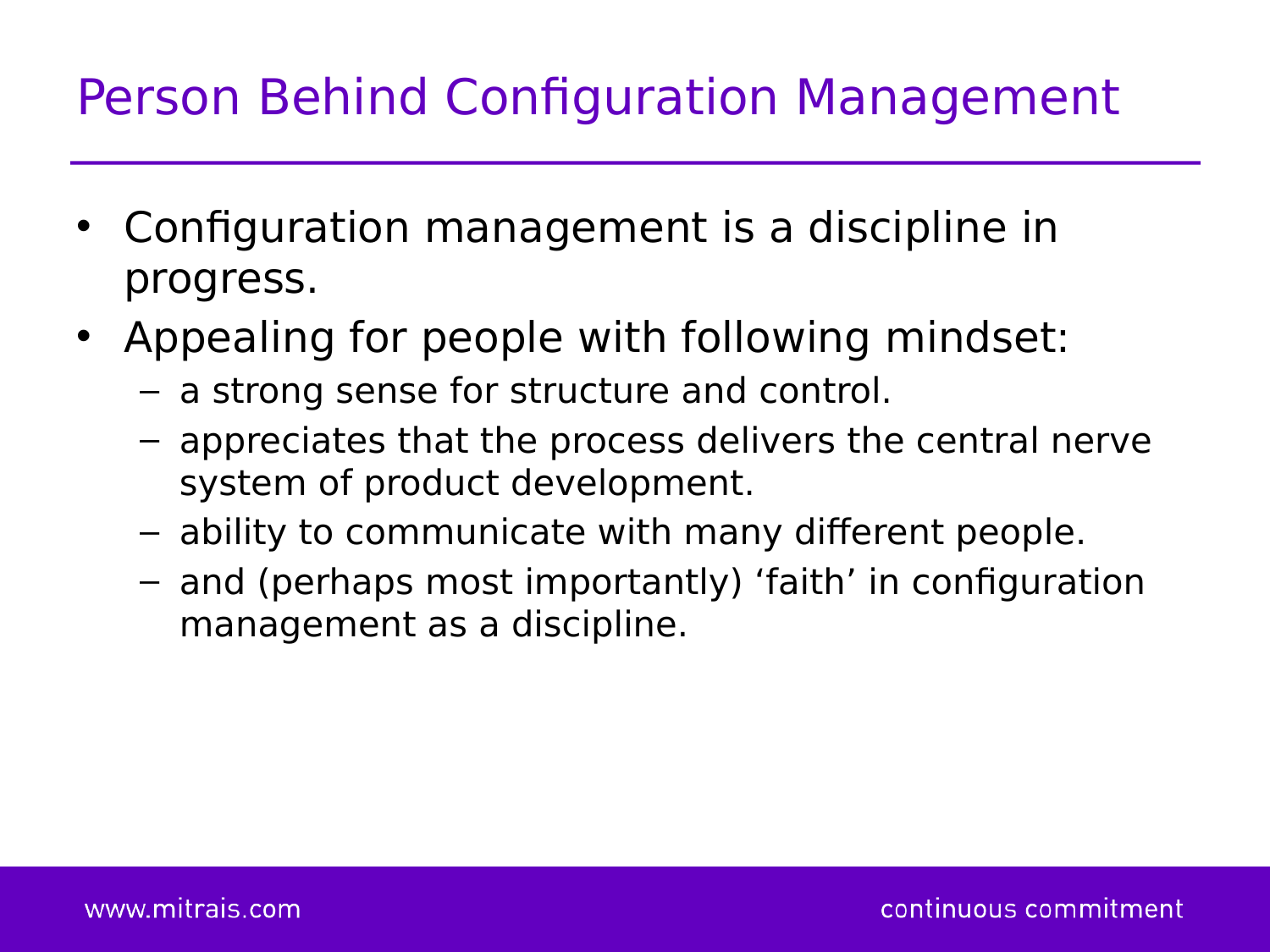

# Person Behind Configuration Management
Configuration management is a discipline in progress.
Appealing for people with following mindset:
a strong sense for structure and control.
appreciates that the process delivers the central nerve system of product development.
ability to communicate with many different people.
and (perhaps most importantly) ‘faith’ in configuration management as a discipline.